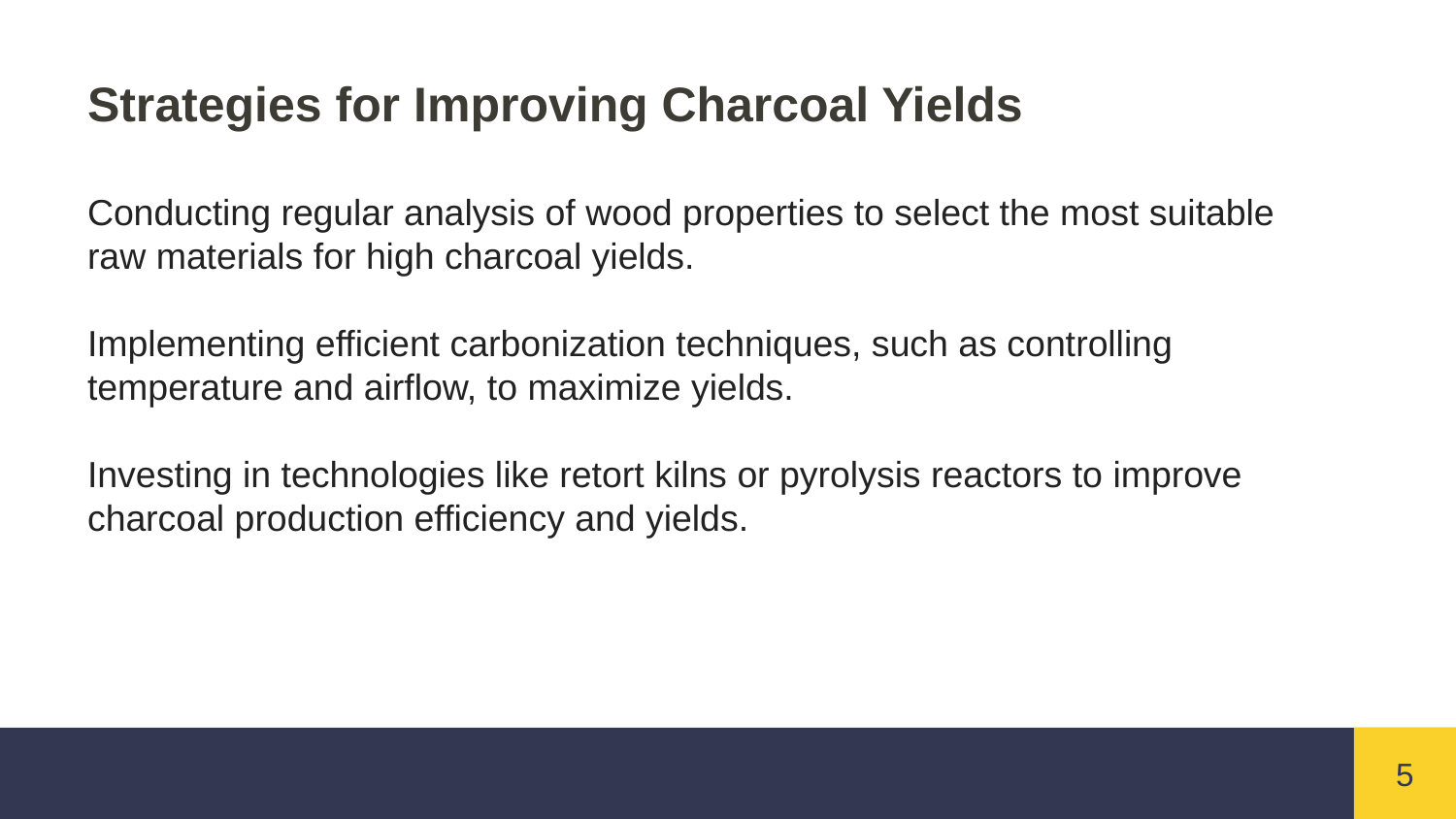

Strategies for Improving Charcoal Yields
Conducting regular analysis of wood properties to select the most suitable raw materials for high charcoal yields.

Implementing efficient carbonization techniques, such as controlling temperature and airflow, to maximize yields.

Investing in technologies like retort kilns or pyrolysis reactors to improve charcoal production efficiency and yields.

5